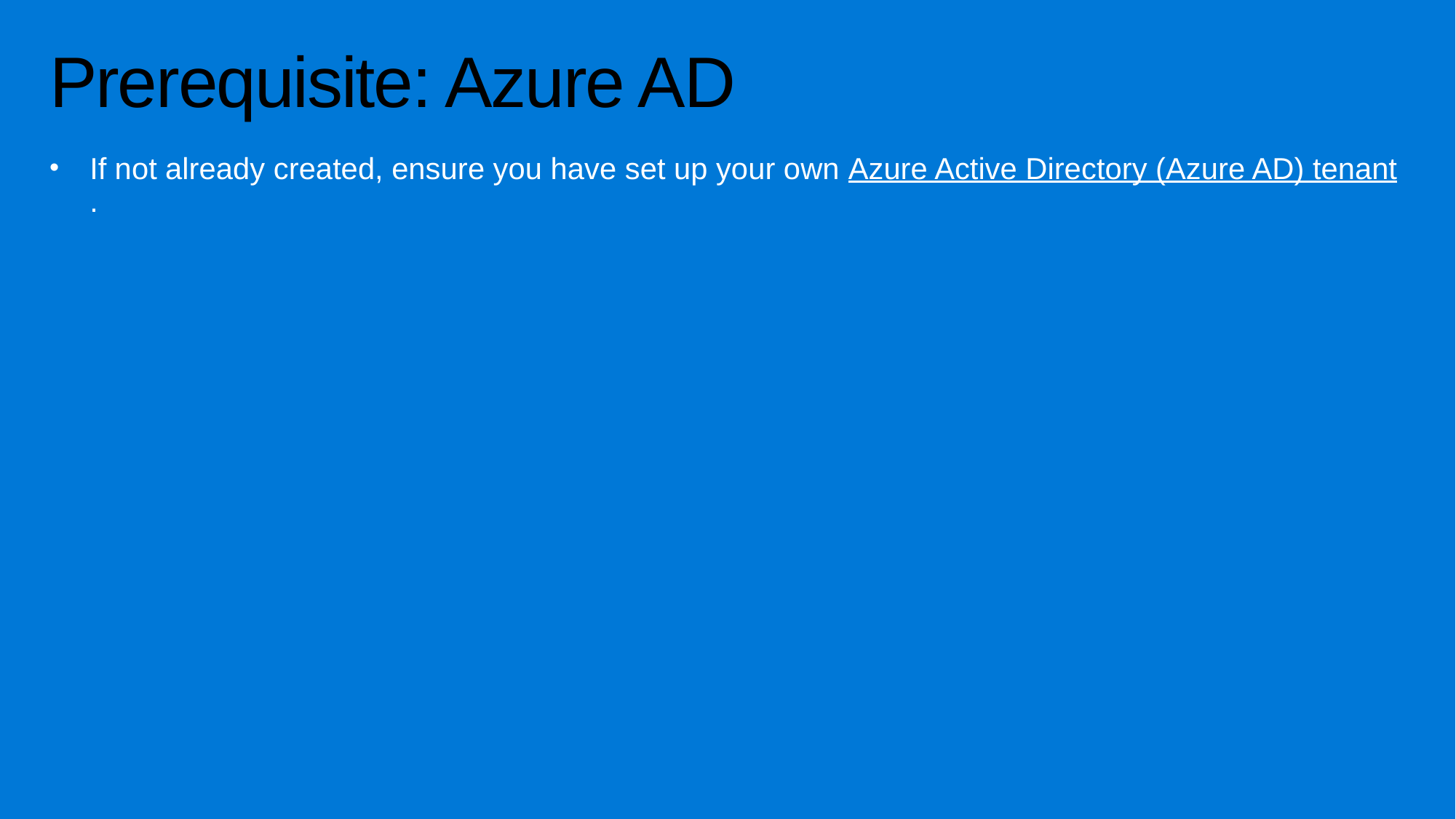

# Prerequisite: Azure AD
If not already created, ensure you have set up your own Azure Active Directory (Azure AD) tenant.